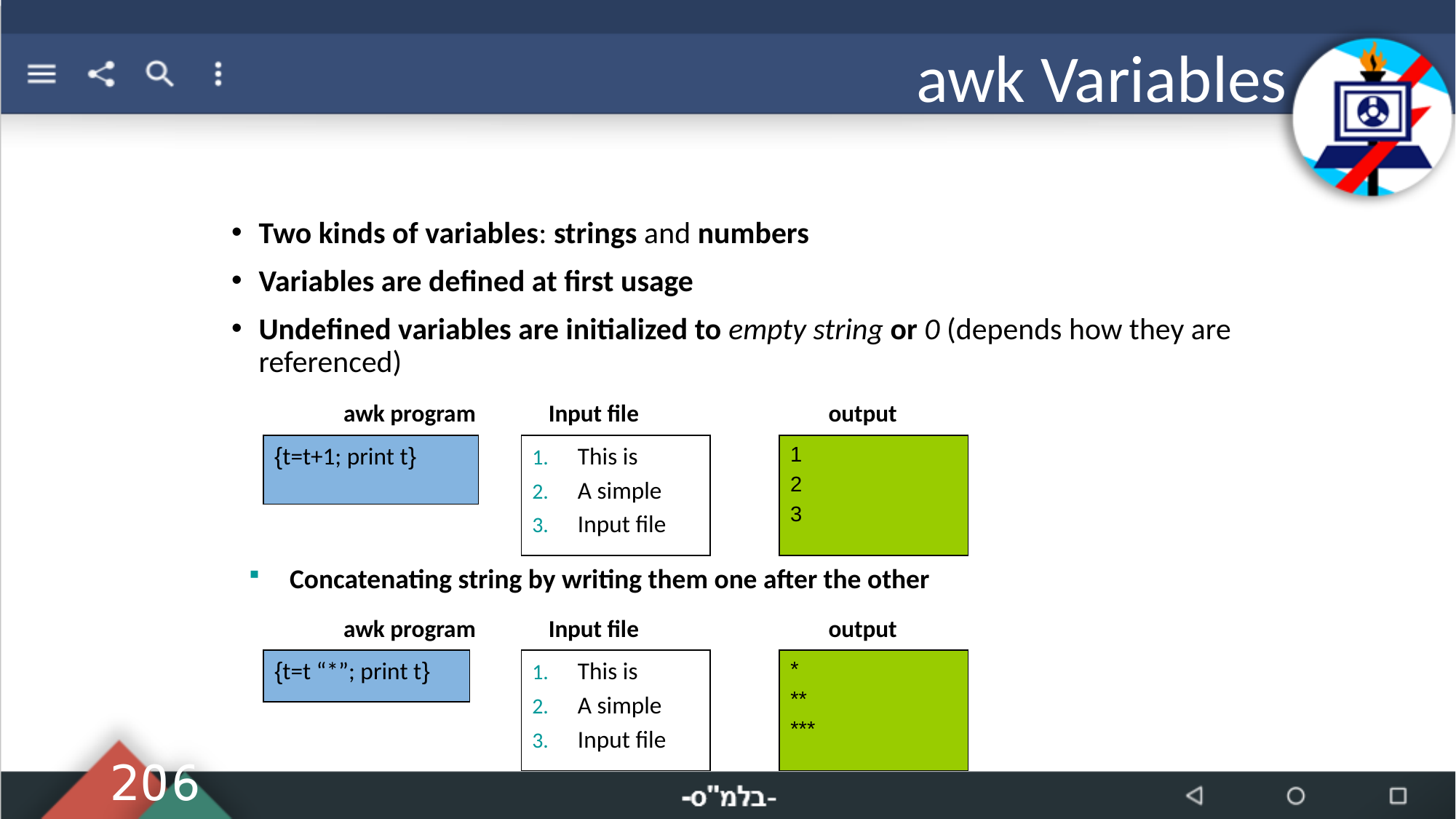

# awk Variables
Two kinds of variables: strings and numbers
Variables are defined at first usage
Undefined variables are initialized to empty string or 0 (depends how they are referenced)
awk program
Input file
output
{t=t+1; print t}
This is
A simple
Input file
1
2
3
Concatenating string by writing them one after the other
awk program
Input file
output
{t=t “*”; print t}
This is
A simple
Input file
*
**
***
206